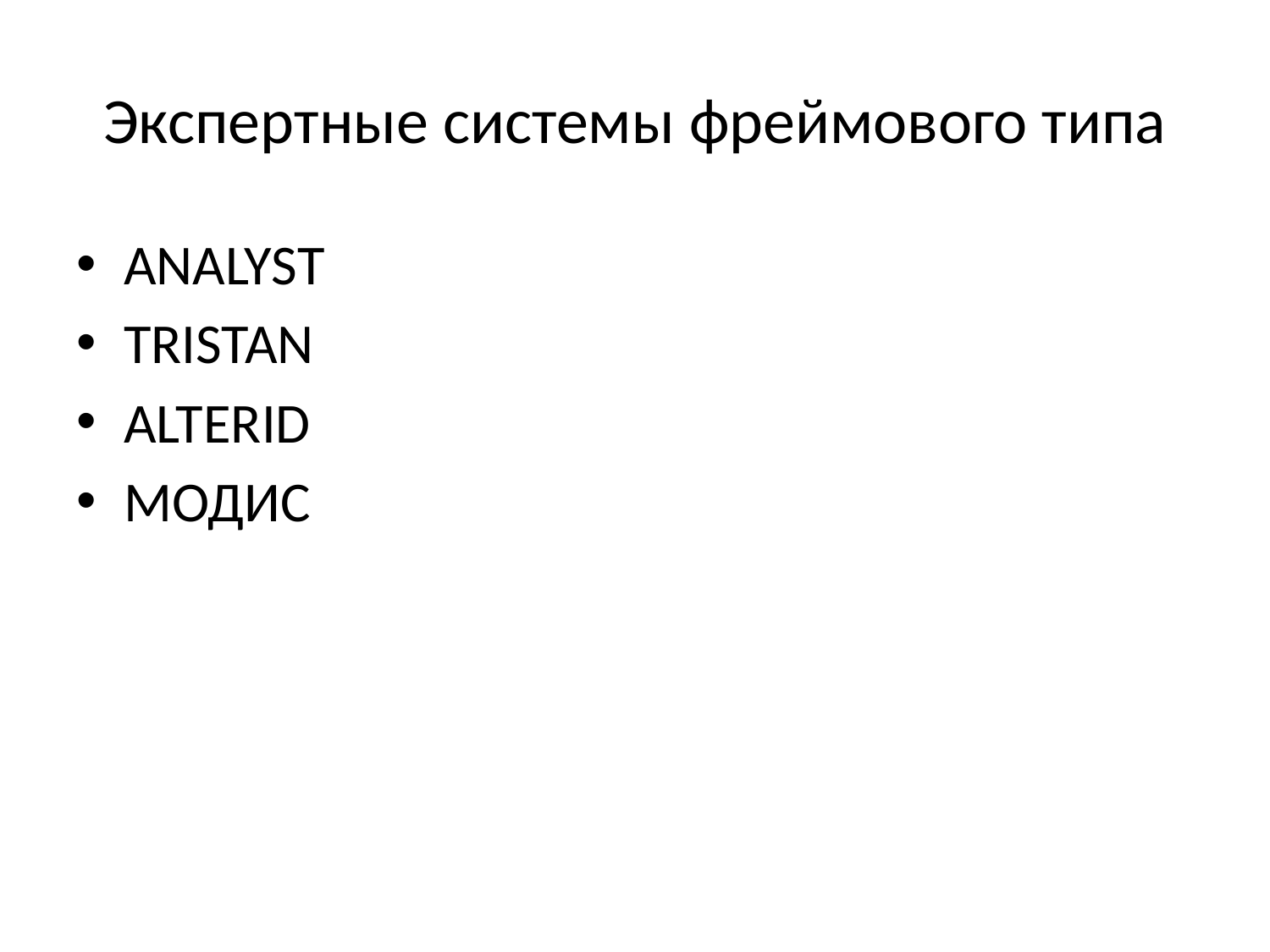

# Экспертные системы фреймового типа
ANALYST
TRISTAN
ALTERID
МОДИС